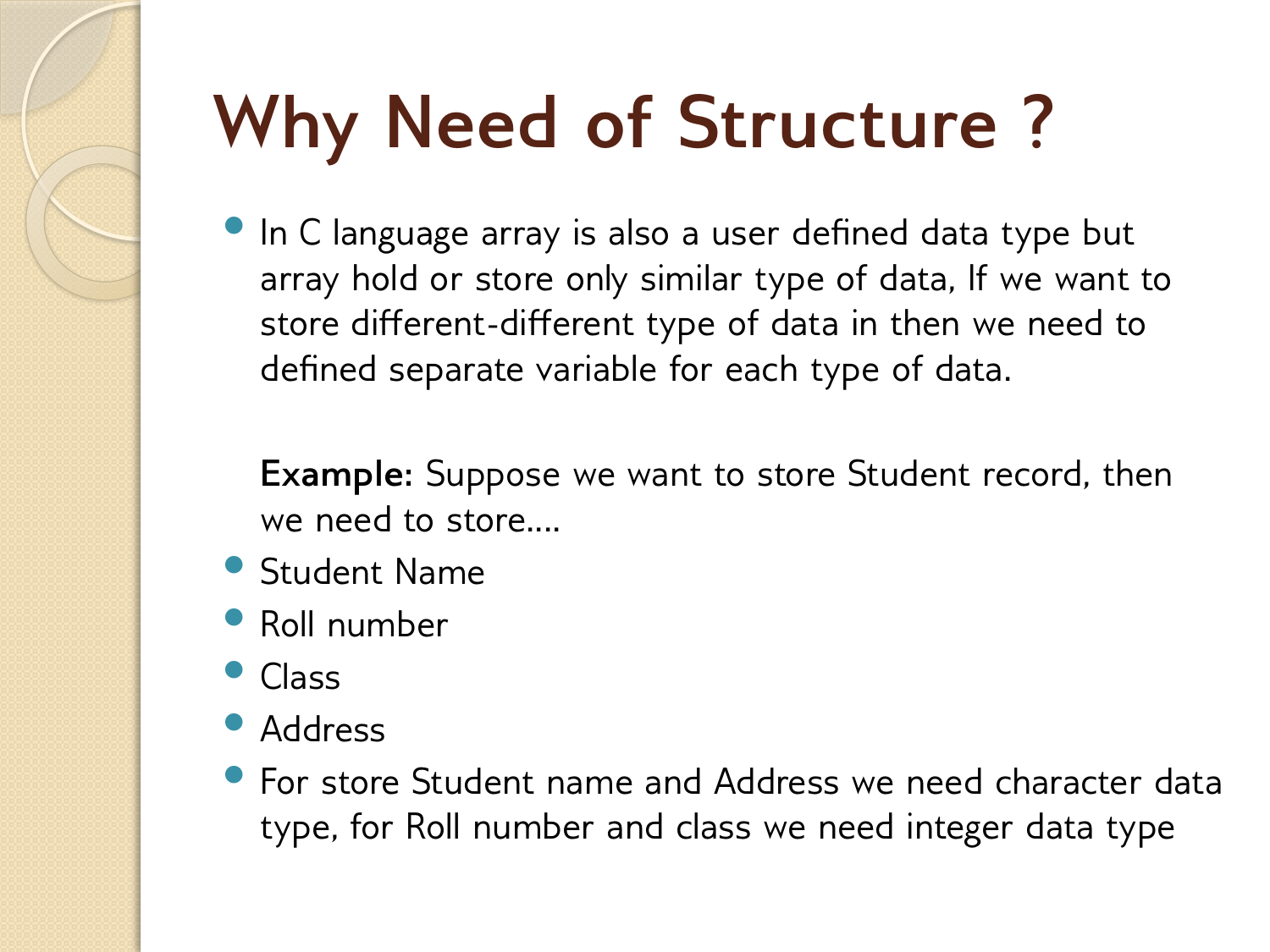

# Why Need of Structure ?
In C language array is also a user defined data type but array hold or store only similar type of data, If we want to store different-different type of data in then we need to defined separate variable for each type of data.

	Example: Suppose we want to store Student record, then we need to store....
Student Name
Roll number
Class
Address
For store Student name and Address we need character data type, for Roll number and class we need integer data type